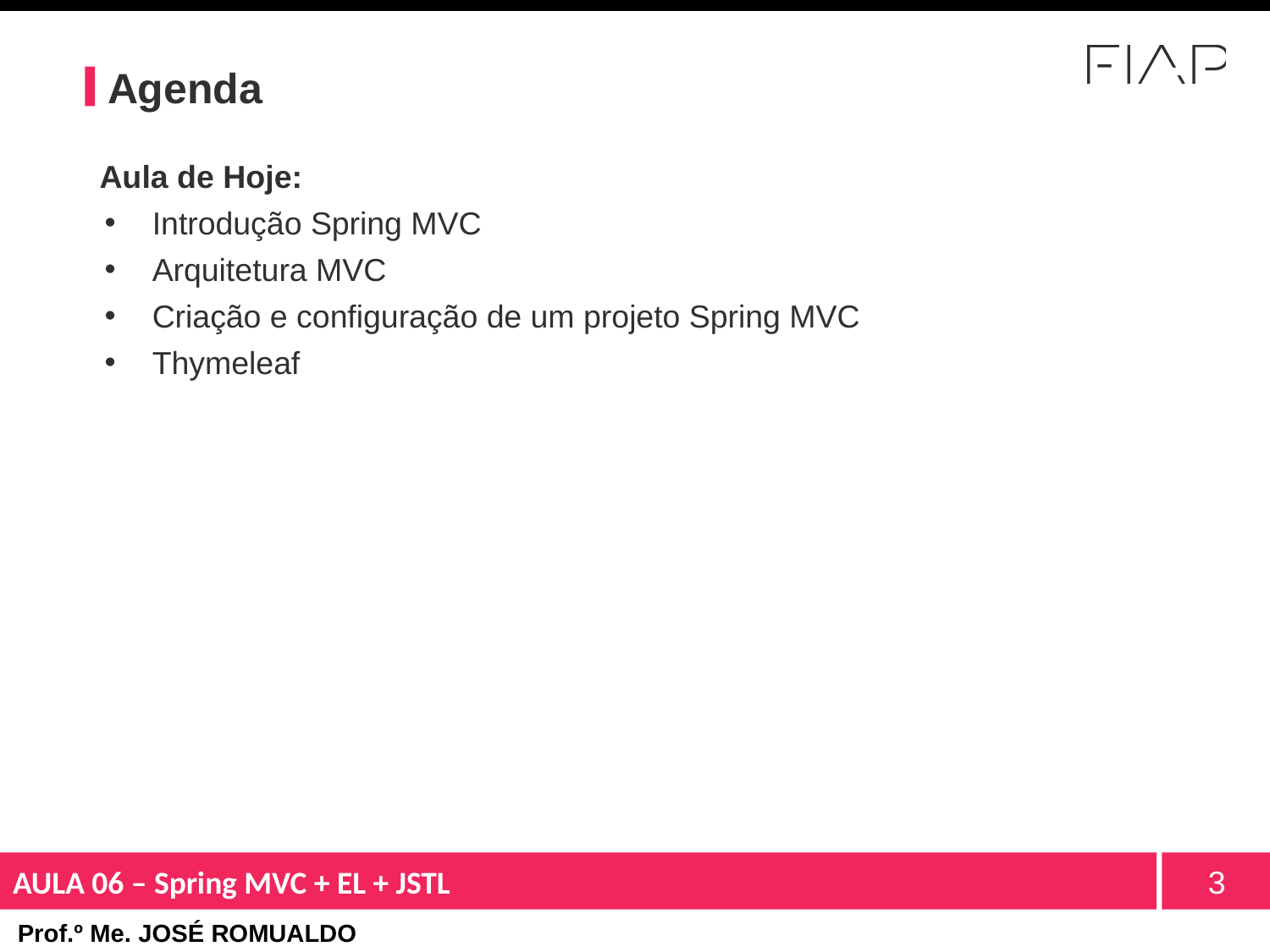

Agenda
Aula de Hoje:
Introdução Spring MVC
Arquitetura MVC
Criação e configuração de um projeto Spring MVC
Thymeleaf